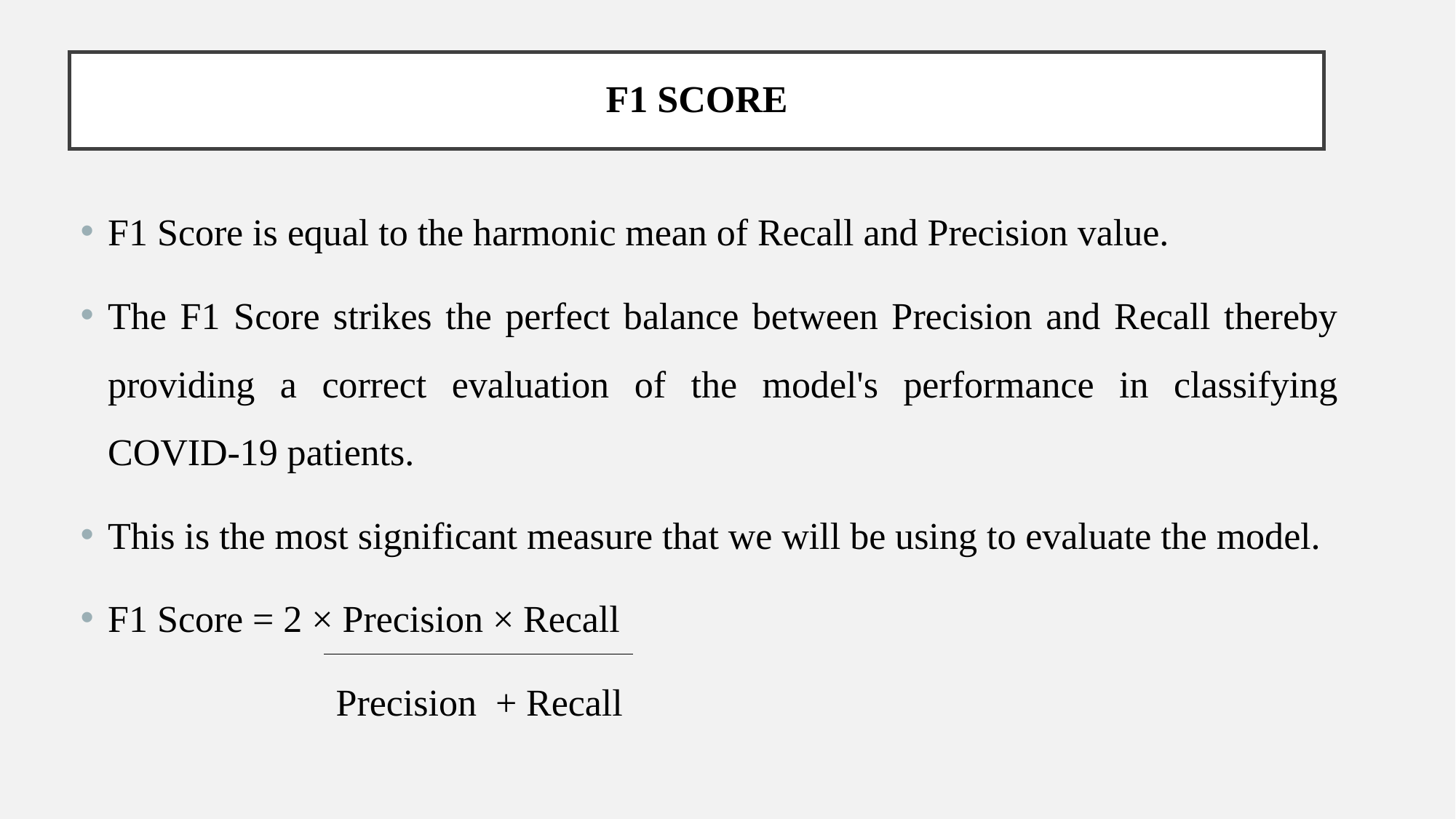

# F1 Score
F1 Score is equal to the harmonic mean of Recall and Precision value.
The F1 Score strikes the perfect balance between Precision and Recall thereby providing a correct evaluation of the model's performance in classifying COVID-19 patients.
This is the most significant measure that we will be using to evaluate the model.
F1 Score = 2 × Precision × Recall
                           Precision  + Recall